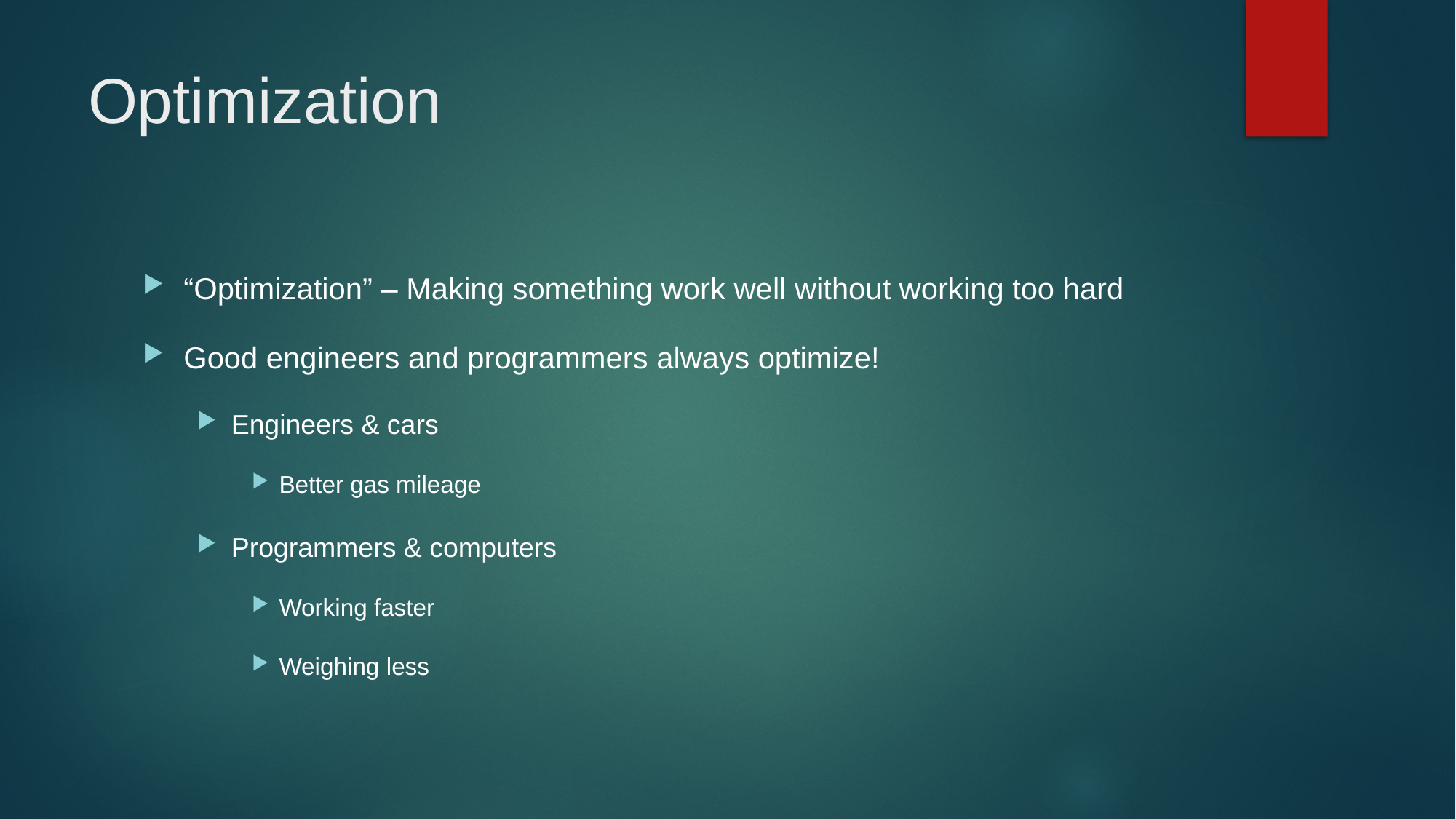

# Optimization
“Optimization” – Making something work well without working too hard
Good engineers and programmers always optimize!
Engineers & cars
Better gas mileage
Programmers & computers
Working faster
Weighing less